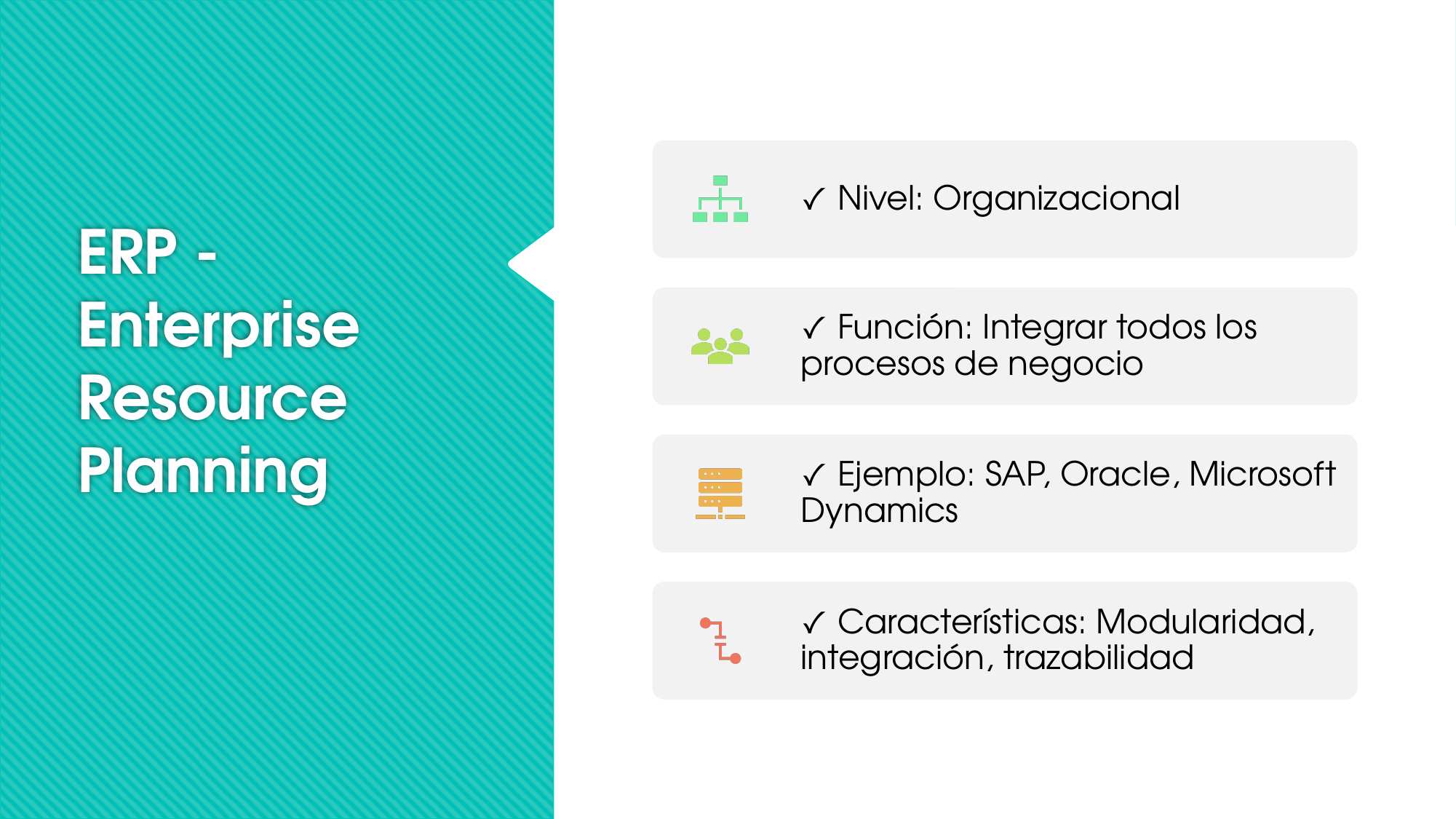

✓ Nivel: Organizacional
✓ Función: Integrar todos los procesos de negocio
✓ Ejemplo: SAP, Oracle, Microsoft Dynamics
✓ Características: Modularidad, integración, trazabilidad
# ERP - Enterprise Resource Planning